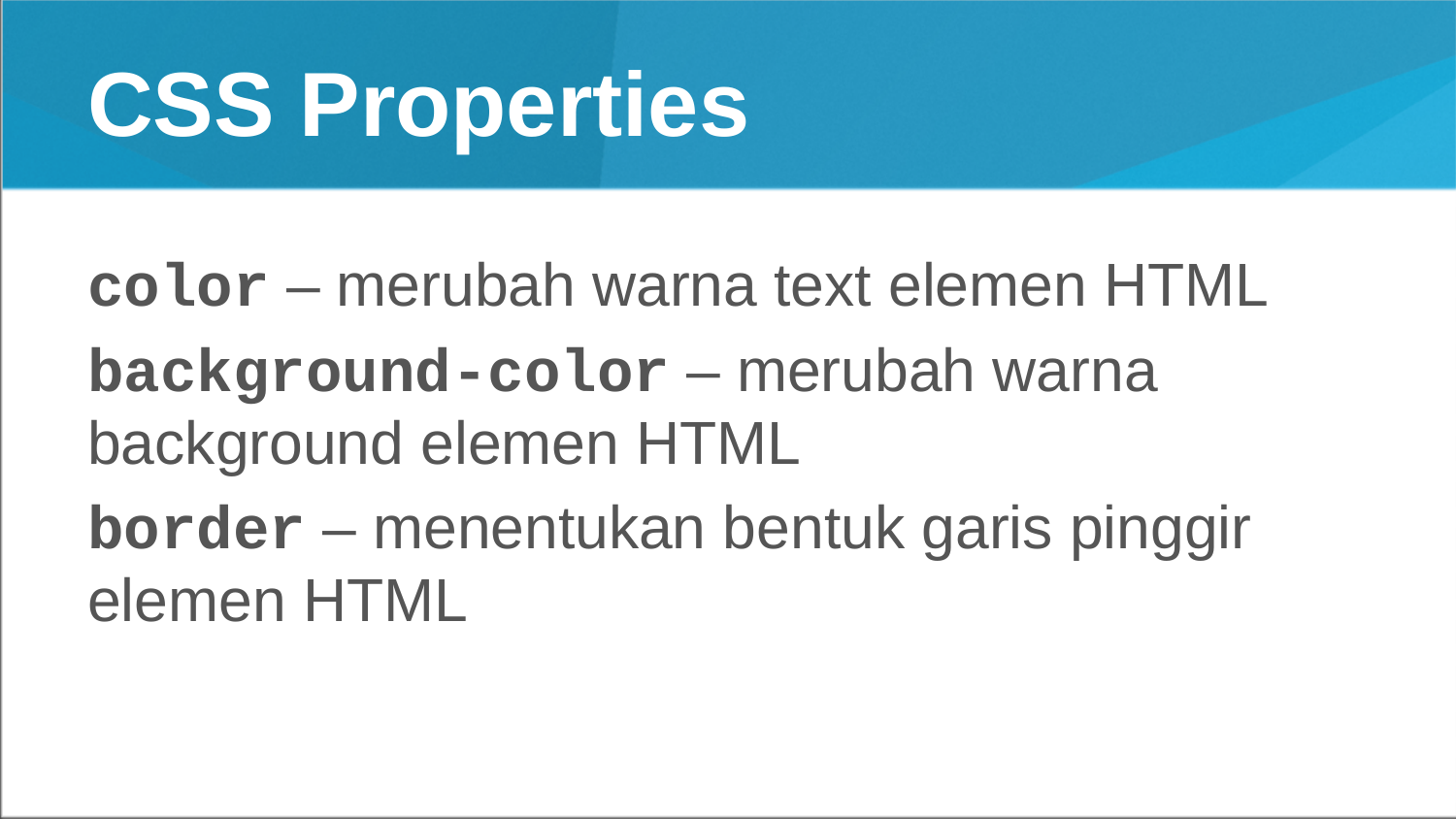

# CSS Properties
color – merubah warna text elemen HTML
background-color – merubah warna background elemen HTML
border – menentukan bentuk garis pinggir elemen HTML